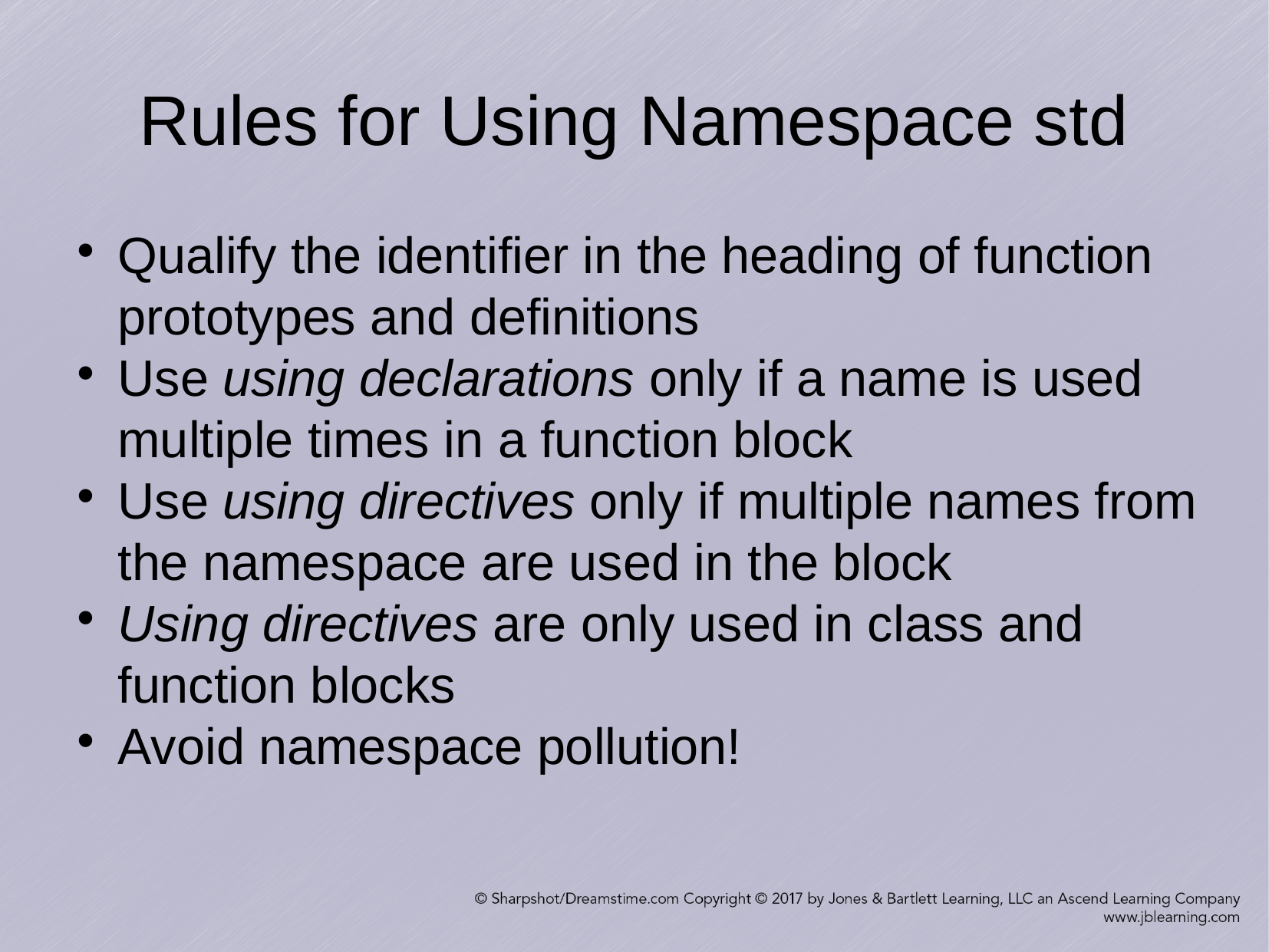

Rules for Using Namespace std
Qualify the identifier in the heading of function prototypes and definitions
Use using declarations only if a name is used multiple times in a function block
Use using directives only if multiple names from the namespace are used in the block
Using directives are only used in class and function blocks
Avoid namespace pollution!